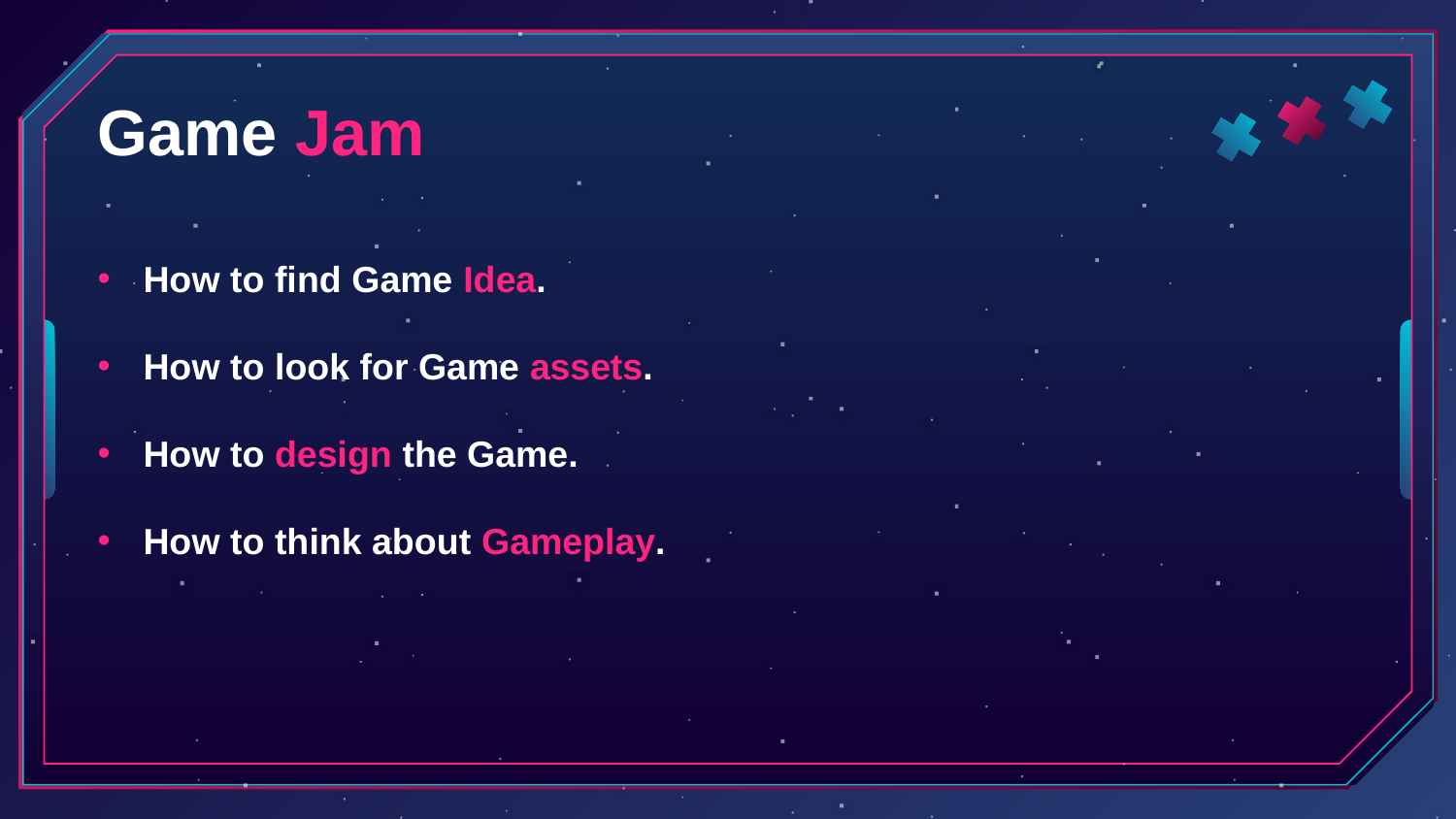

# Game Jam

How to find Game Idea.

How to look for Game assets.

How to design the Game.

How to think about Gameplay.